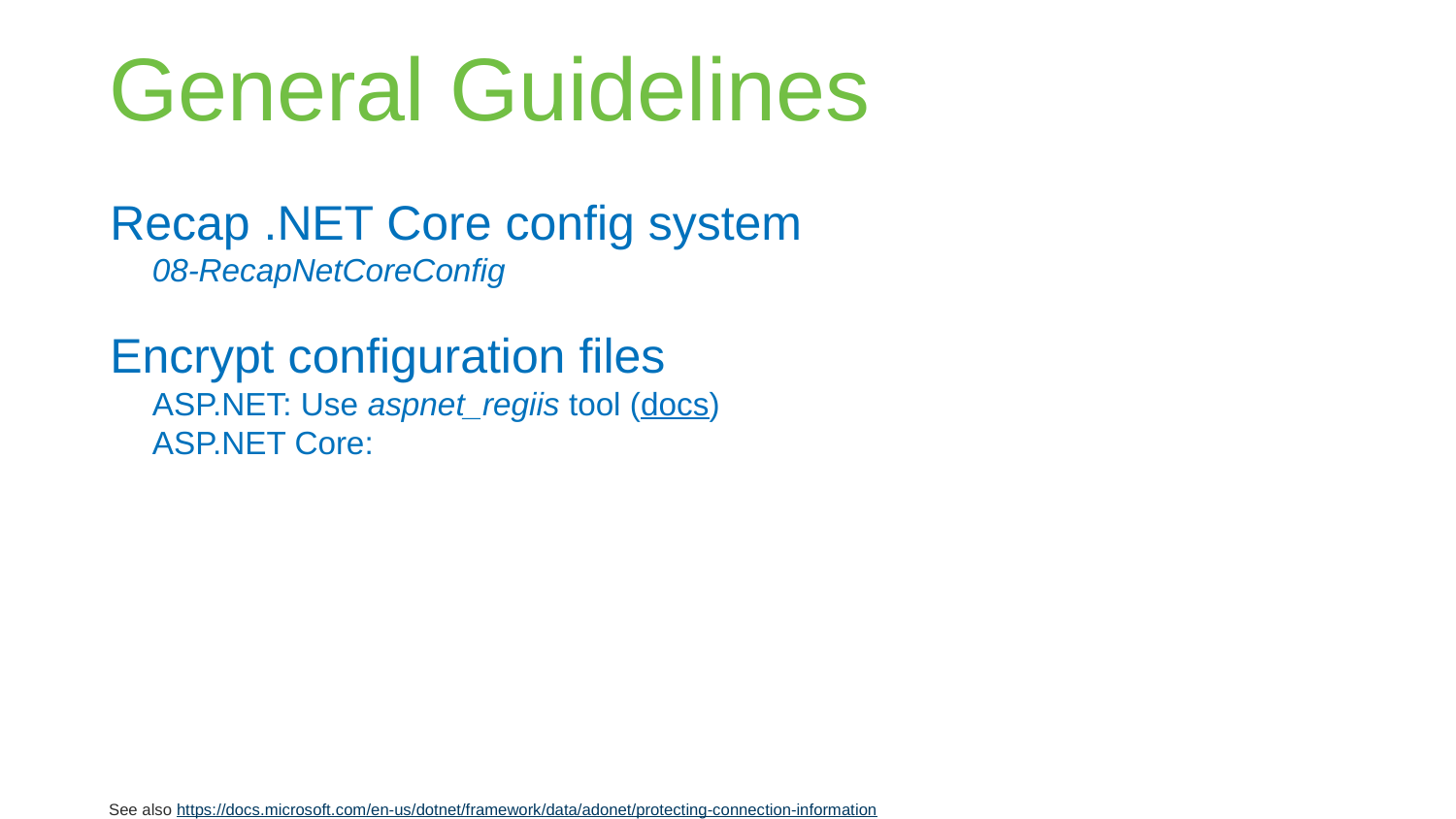

# General Guidelines
Recap .NET Core config system
08-RecapNetCoreConfig
Encrypt configuration files
ASP.NET: Use aspnet_regiis tool (docs)
ASP.NET Core:
See also https://docs.microsoft.com/en-us/dotnet/framework/data/adonet/protecting-connection-information